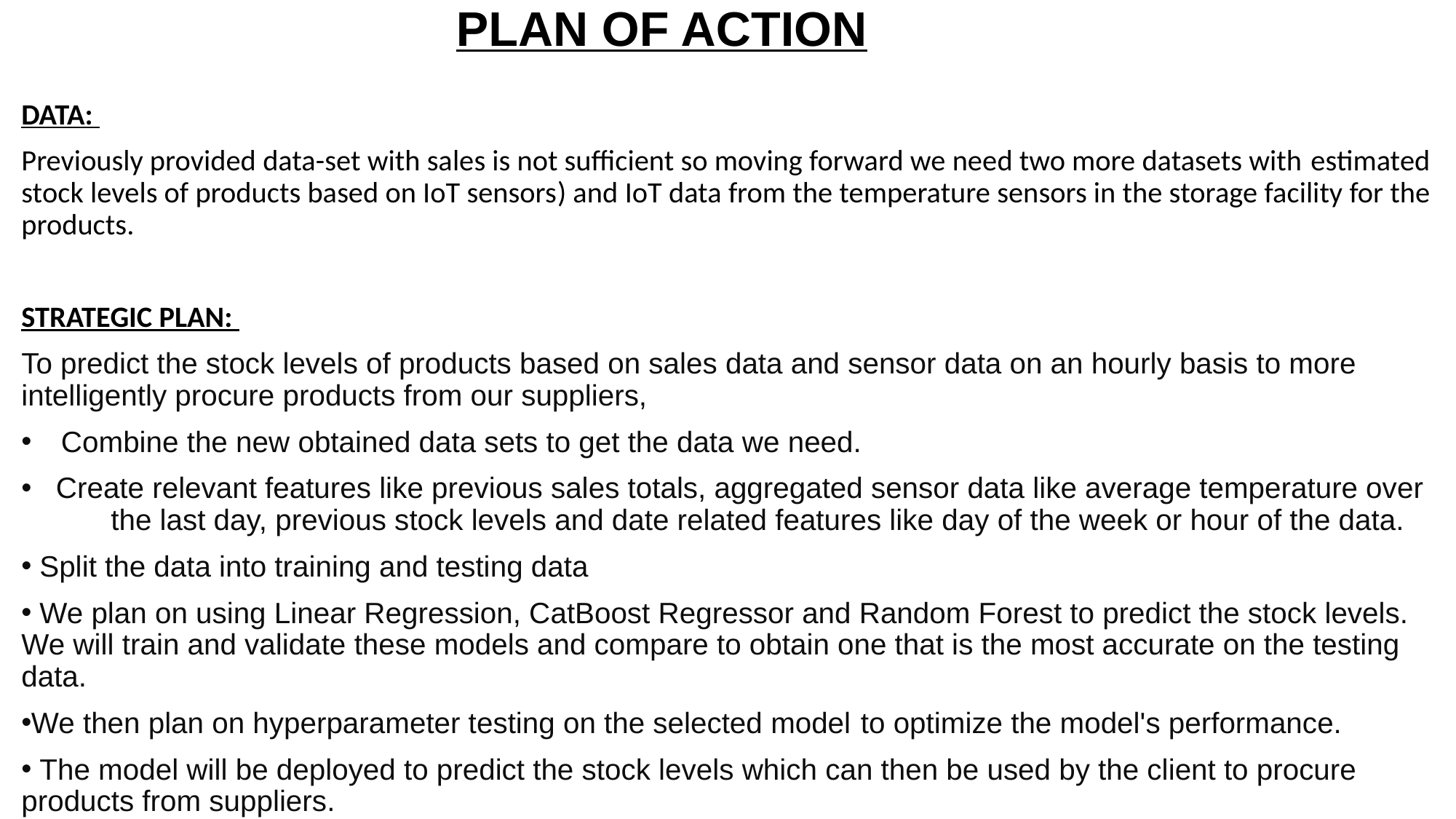

# PLAN OF ACTION
DATA:
Previously provided data-set with sales is not sufficient so moving forward we need two more datasets with estimated stock levels of products based on IoT sensors) and IoT data from the temperature sensors in the storage facility for the products.

STRATEGIC PLAN:
To predict the stock levels of products based on sales data and sensor data on an hourly basis to more intelligently procure products from our suppliers,
Combine the new obtained data sets to get the data we need.
   Create relevant features like previous sales totals, aggregated sensor data like average temperature over            the last day, previous stock levels and date related features like day of the week or hour of the data.
 Split the data into training and testing data
 We plan on using Linear Regression, CatBoost Regressor and Random Forest to predict the stock levels. We will train and validate these models and compare to obtain one that is the most accurate on the testing data.
We then plan on hyperparameter testing on the selected model to optimize the model's performance.
 The model will be deployed to predict the stock levels which can then be used by the client to procure products from suppliers.